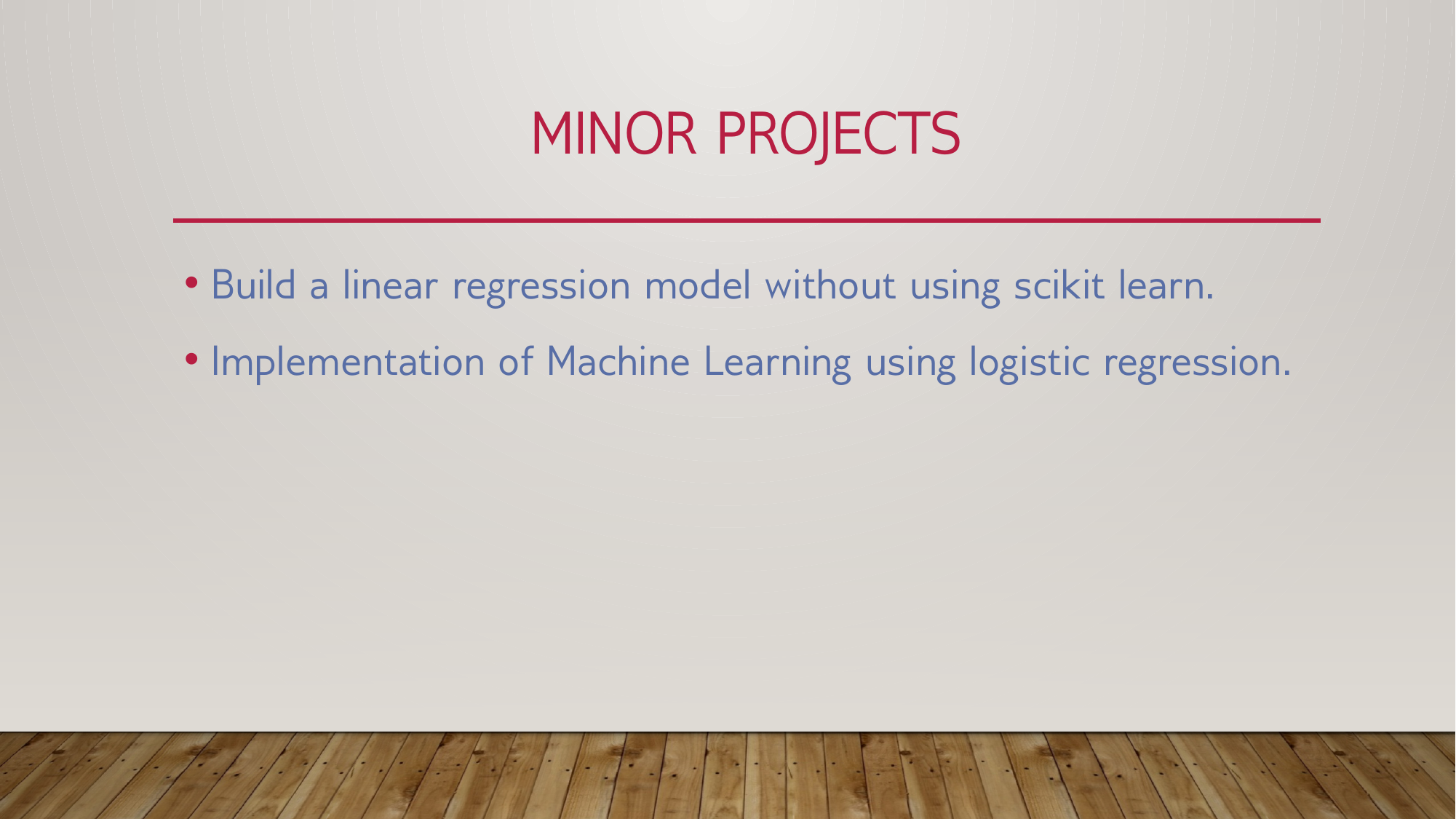

# Minor projects
Build a linear regression model without using scikit learn.
Implementation of Machine Learning using logistic regression.